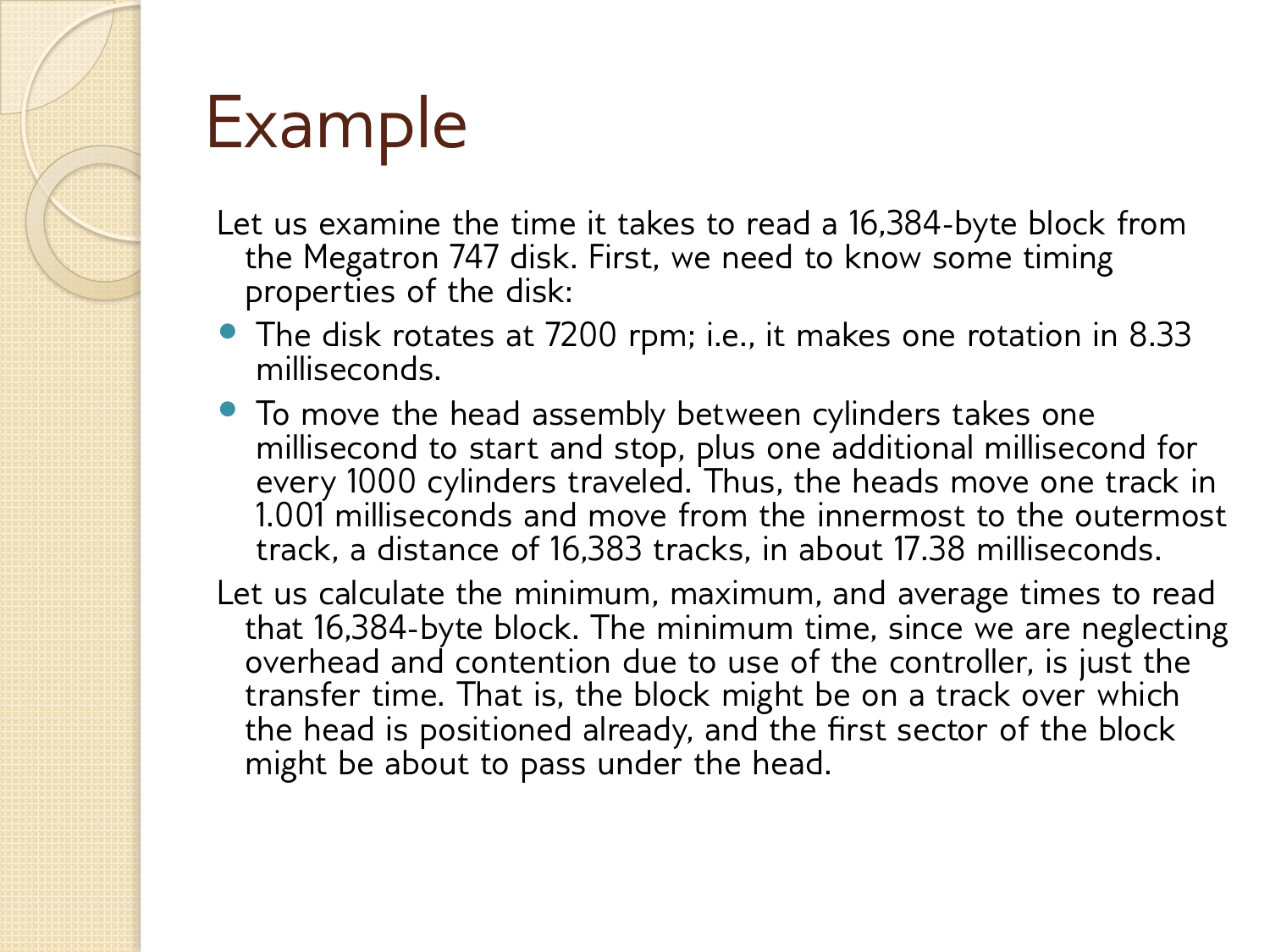

# Example
Let us examine the time it takes to read a 16,384-byte block from the Megatron 747 disk. First, we need to know some timing properties of the disk:
The disk rotates at 7200 rpm; i.e., it makes one rotation in 8.33 milliseconds.
To move the head assembly between cylinders takes one millisecond to start and stop, plus one additional millisecond for every 1000 cylinders traveled. Thus, the heads move one track in 1.001 milliseconds and move from the innermost to the outermost track, a distance of 16,383 tracks, in about 17.38 milliseconds.
Let us calculate the minimum, maximum, and average times to read that 16,384-byte block. The minimum time, since we are neglecting overhead and contention due to use of the controller, is just the transfer time. That is, the block might be on a track over which the head is positioned already, and the first sector of the block might be about to pass under the head.